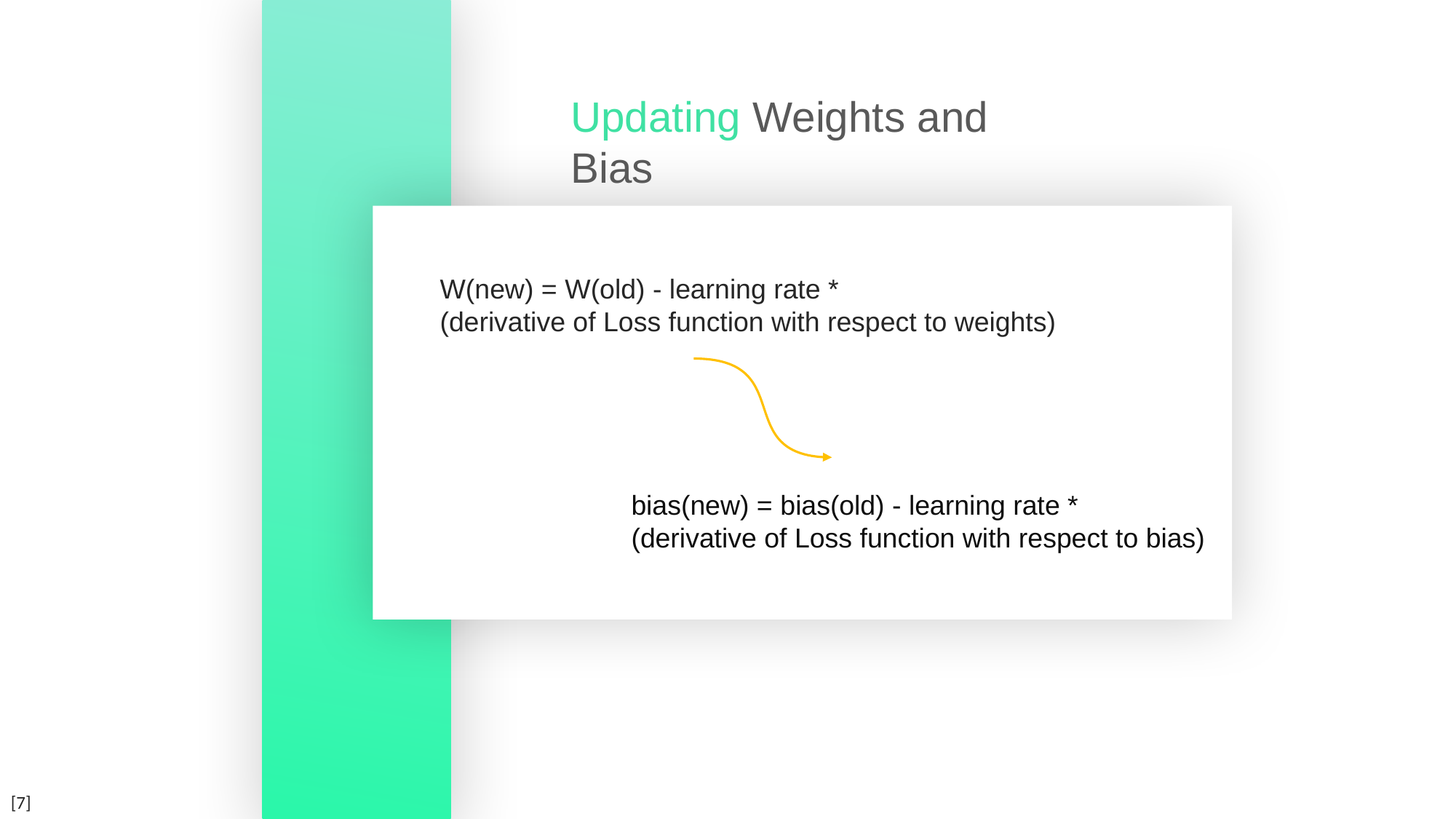

Updating Weights and Bias

W(new) = W(old) - learning rate *
(derivative of Loss function with respect to weights)
bias(new) = bias(old) - learning rate *
(derivative of Loss function with respect to bias)
[7]